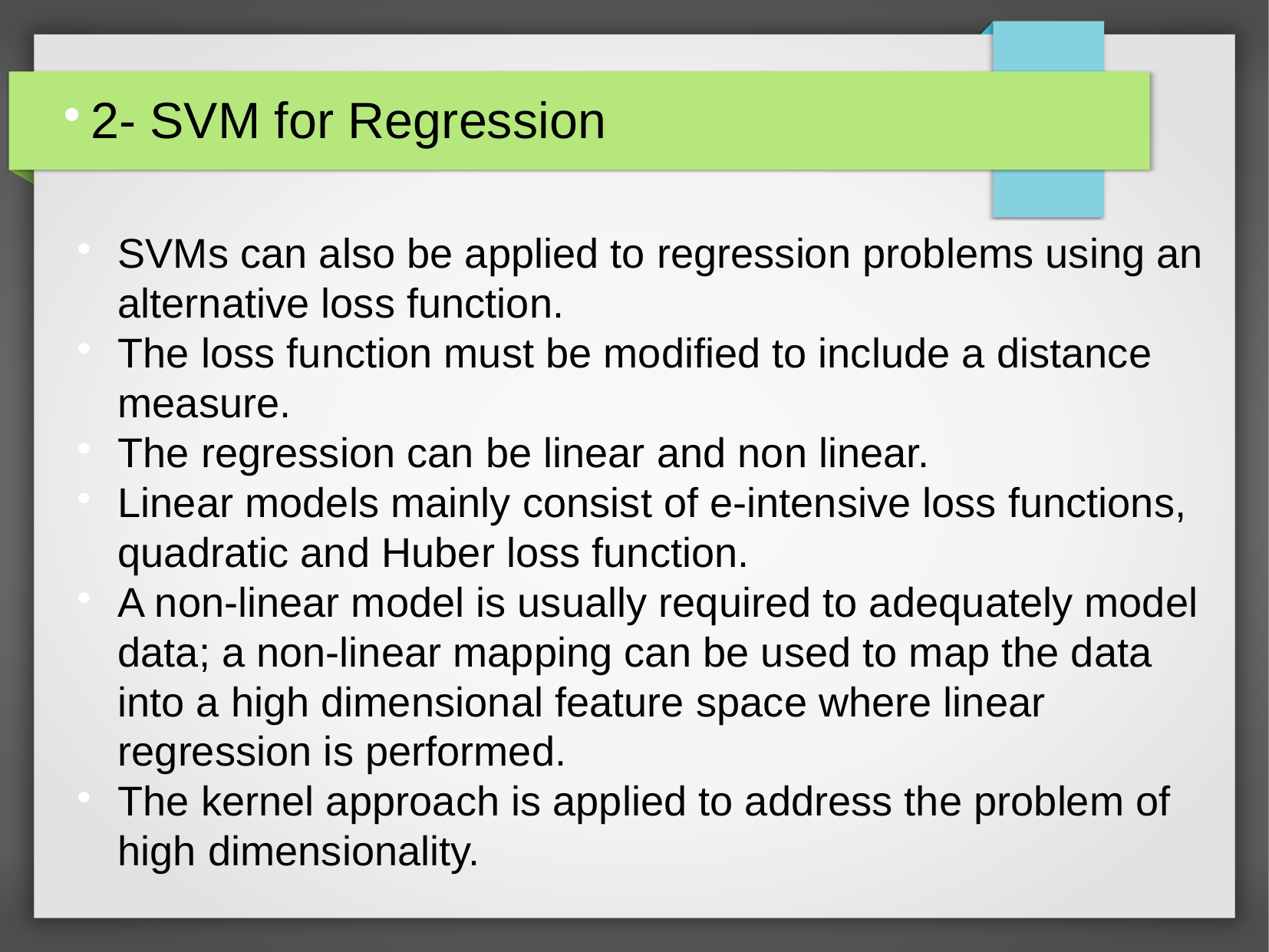

2- SVM for Regression
SVMs can also be applied to regression problems using an alternative loss function.
The loss function must be modified to include a distance measure.
The regression can be linear and non linear.
Linear models mainly consist of e-intensive loss functions, quadratic and Huber loss function.
A non-linear model is usually required to adequately model data; a non-linear mapping can be used to map the data into a high dimensional feature space where linear regression is performed.
The kernel approach is applied to address the problem of high dimensionality.